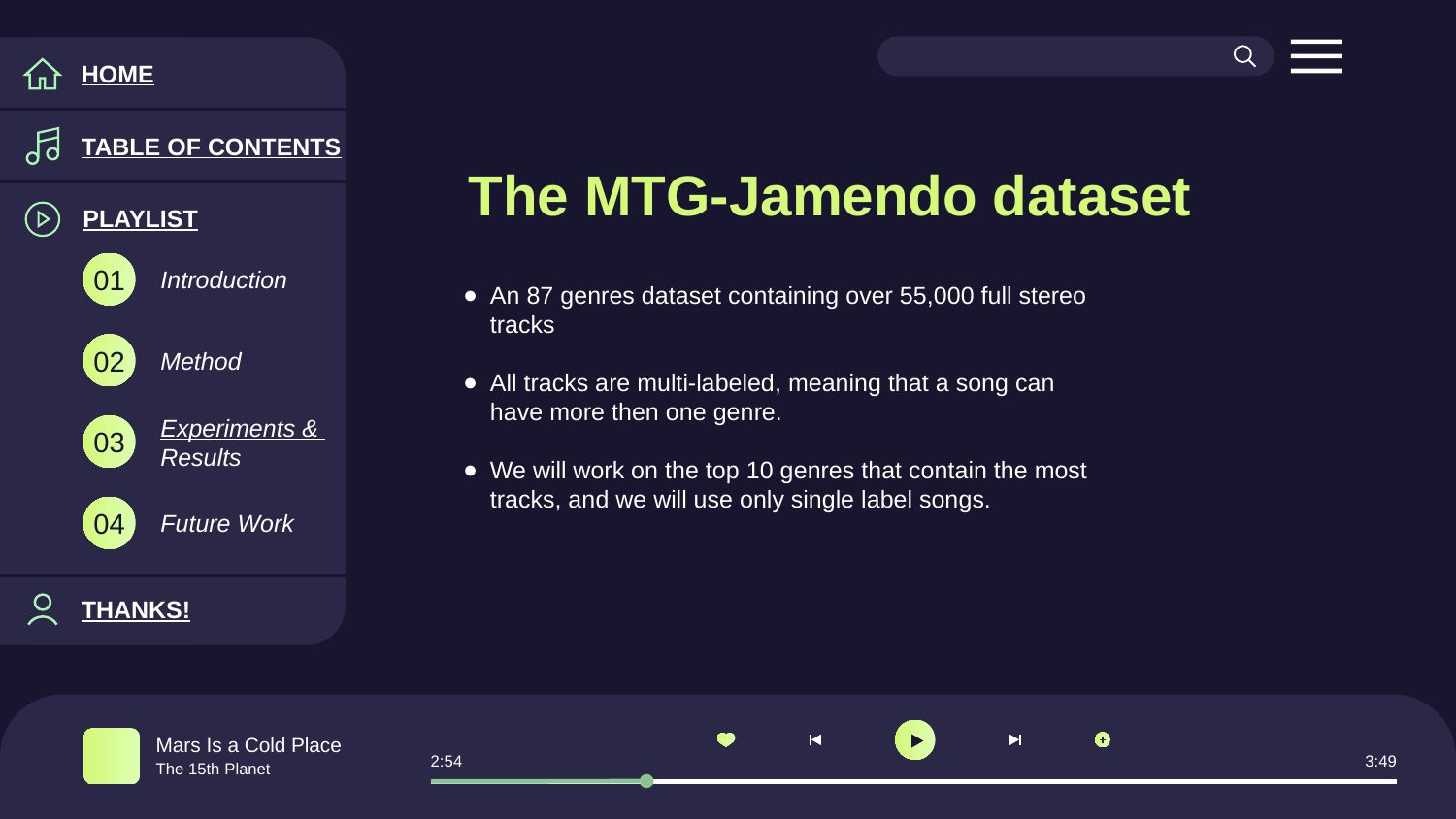

HOME

TABLE OF CONTENTS

PLAYLIST

Introduction
01
Method
02
Experiments & Results
03
Future Work
04
THANKS!

HOME

TABLE OF CONTENTS

# The MTG-Jamendo dataset
PLAYLIST
An 87 genres dataset containing over 55,000 full stereo tracks
All tracks are multi-labeled, meaning that a song can have more then one genre.
We will work on the top 10 genres that contain the most tracks, and we will use only single label songs.

Problem Vs Solution
01
Main Product
02
Market & Competition
03
Business Model
04
THANKS!